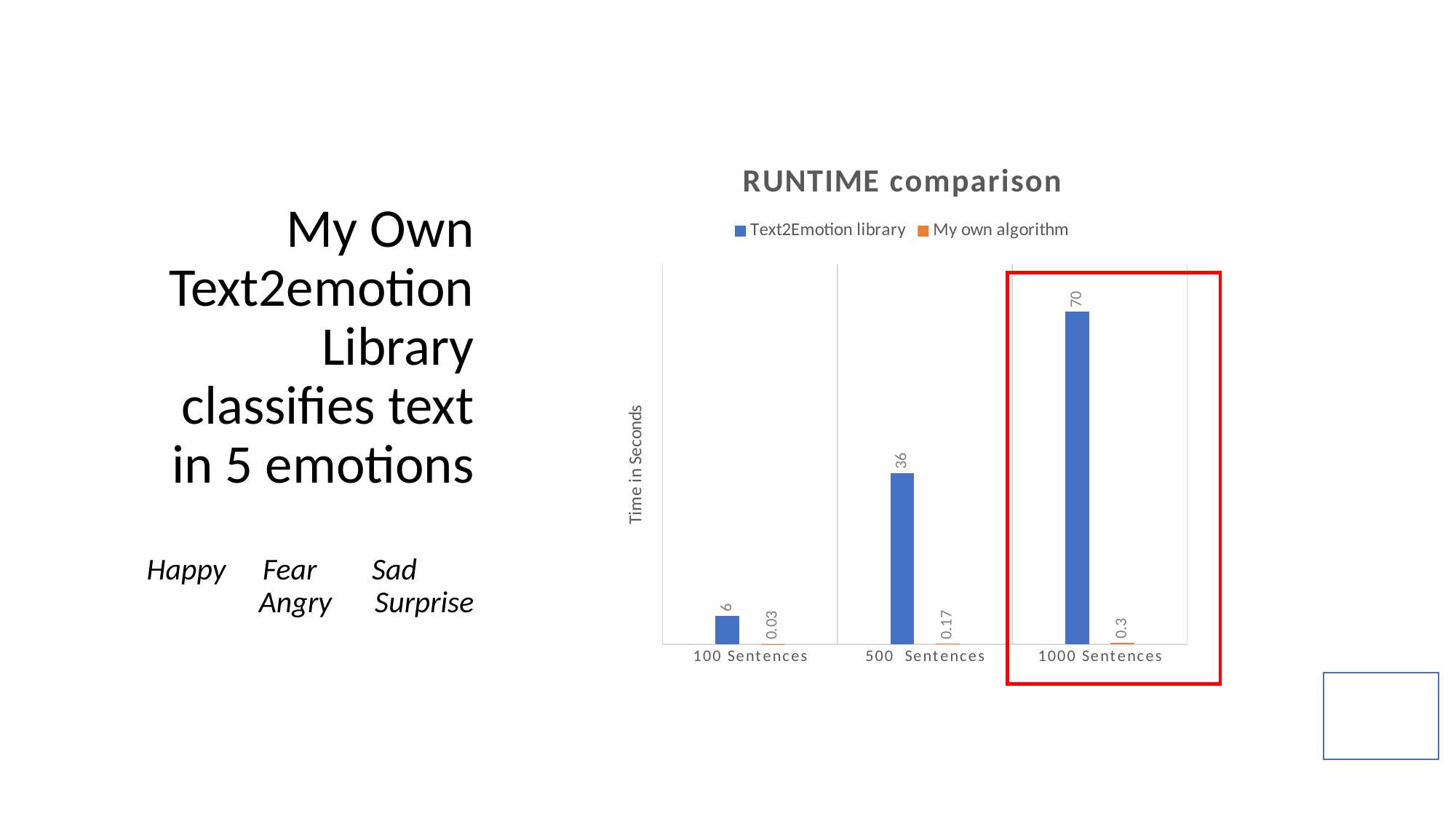

# My Own Text2emotion Library classifies text in 5 emotions Happy	 Fear	 Sad	 Angry	 Surprise

### Chart: RUNTIME comparison

| Category | Text2Emotion library | My own algorithm |
|---|---|---|
| 100 Sentences | 6.0 | 0.03 |
| 500  Sentences | 36.0 | 0.17 |
| 1000 Sentences | 70.0 | 0.3 |